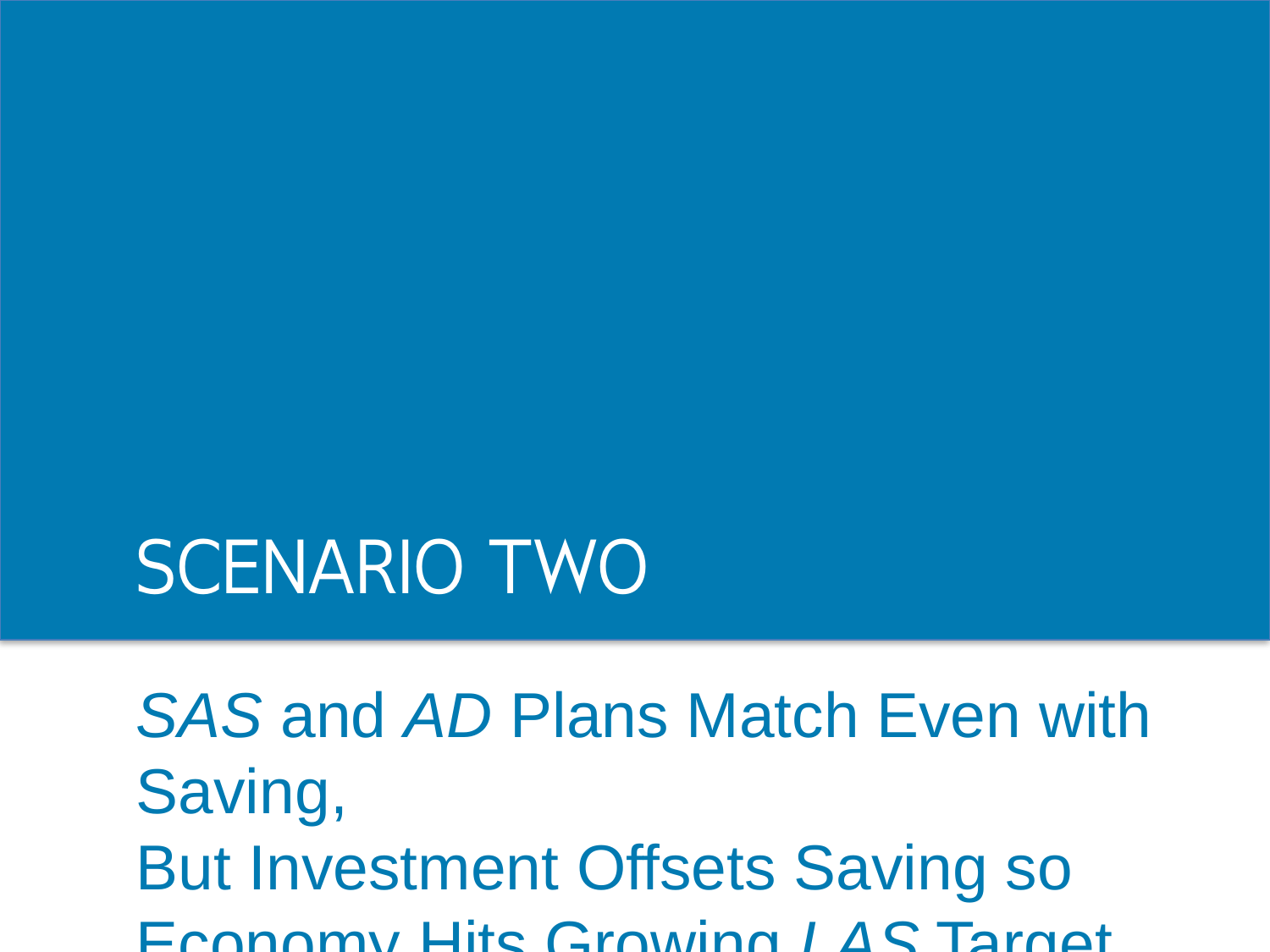

SCENARIO TWO
SAS and AD Plans Match Even with Saving,
But Investment Offsets Saving so Economy Hits Growing LAS Target Over Time